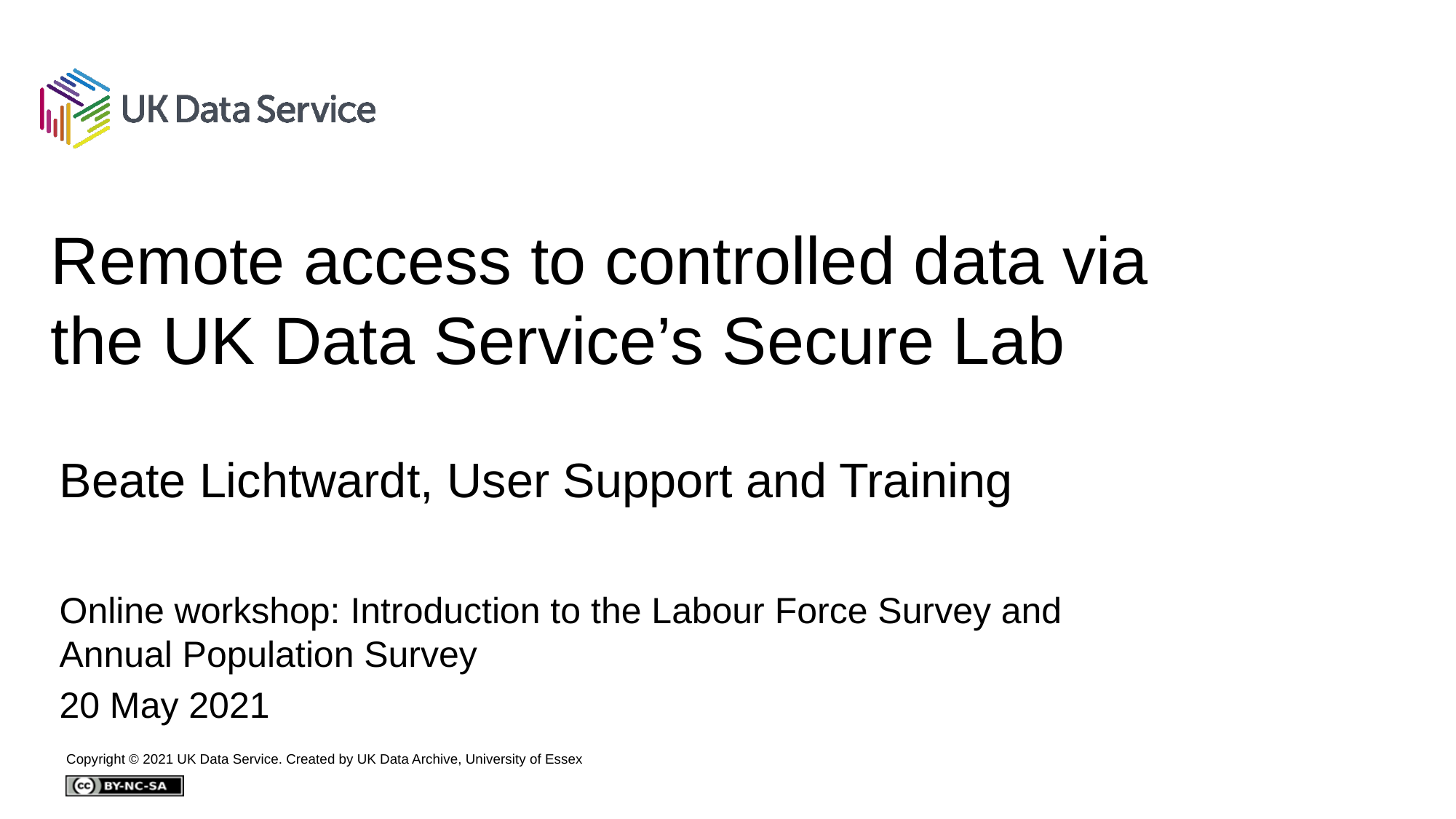

# Remote access to controlled data via the UK Data Service’s Secure Lab
Beate Lichtwardt, User Support and Training
Online workshop: Introduction to the Labour Force Survey and Annual Population Survey
20 May 2021
Copyright © 2021 UK Data Service. Created by UK Data Archive, University of Essex